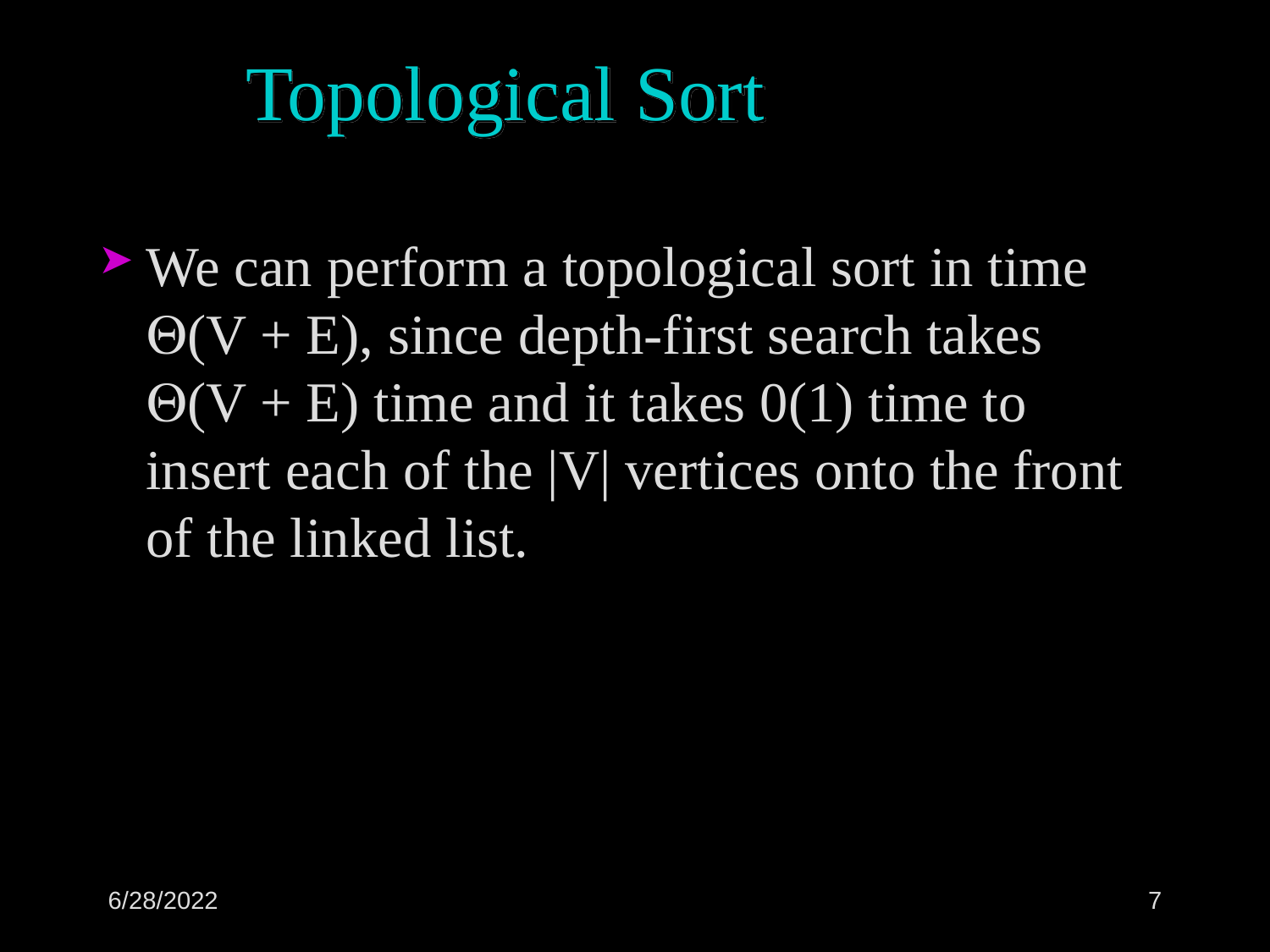

# Topological Sort
We can perform a topological sort in time Θ(V + E), since depth-first search takes Θ(V + E) time and it takes 0(1) time to insert each of the |V| vertices onto the front of the linked list.

6/28/2022
7